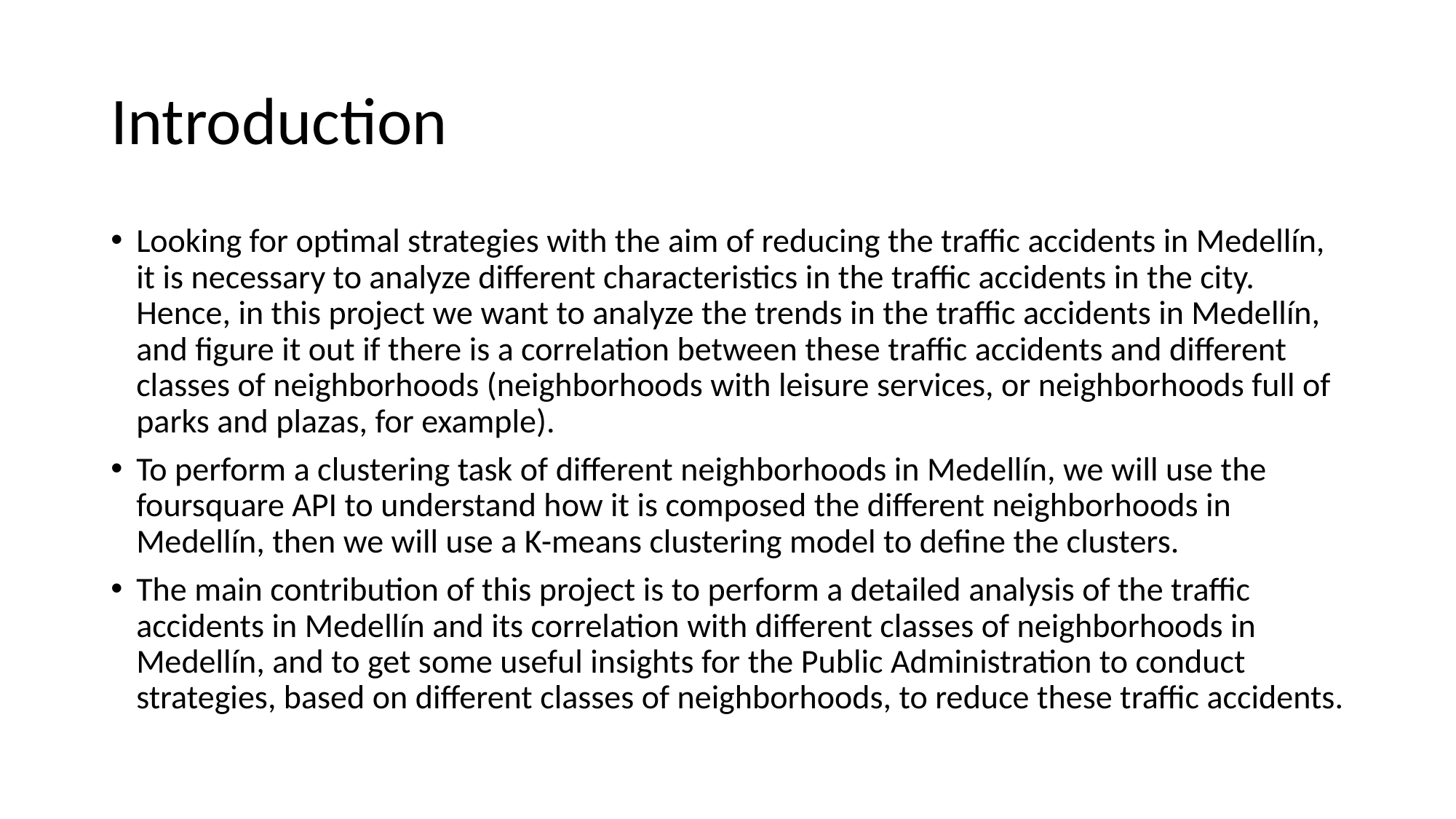

# Introduction
Looking for optimal strategies with the aim of reducing the traffic accidents in Medellín, it is necessary to analyze different characteristics in the traffic accidents in the city. Hence, in this project we want to analyze the trends in the traffic accidents in Medellín, and figure it out if there is a correlation between these traffic accidents and different classes of neighborhoods (neighborhoods with leisure services, or neighborhoods full of parks and plazas, for example).
To perform a clustering task of different neighborhoods in Medellín, we will use the foursquare API to understand how it is composed the different neighborhoods in Medellín, then we will use a K-means clustering model to define the clusters.
The main contribution of this project is to perform a detailed analysis of the traffic accidents in Medellín and its correlation with different classes of neighborhoods in Medellín, and to get some useful insights for the Public Administration to conduct strategies, based on different classes of neighborhoods, to reduce these traffic accidents.